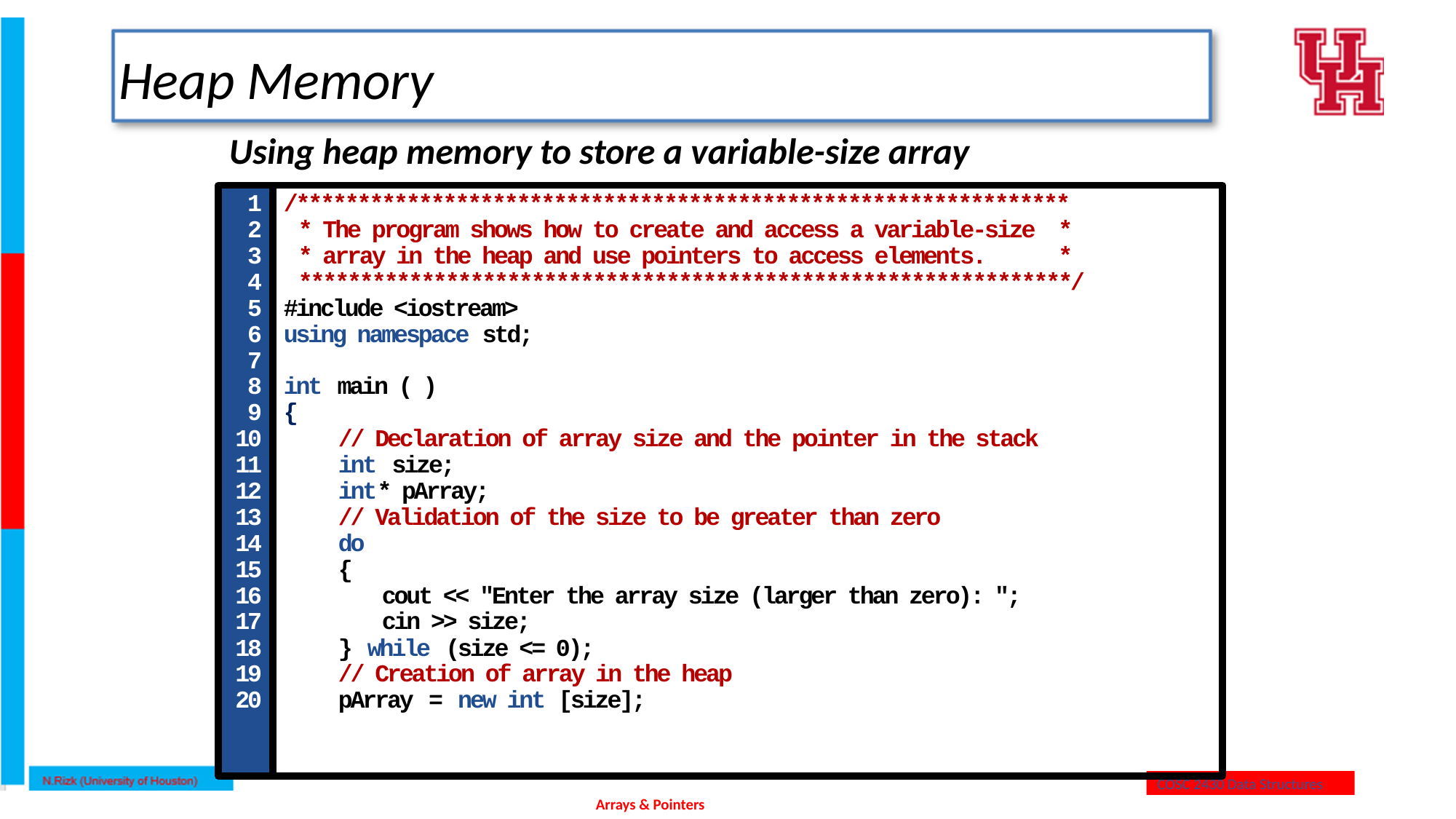

# Heap Memory
Using heap memory to store a variable-size array
1
2
3
4
5
6
7
8
9
10
11
12
13
14
15
16
17
18
19
20
/***************************************************************
 * The program shows how to create and access a variable-size  *
 * array in the heap and use pointers to access elements.      *
 ***************************************************************/
#include <iostream>
using namespace std;

int main ( )
{
// Declaration of array size and the pointer in the stack
int size;
int* pArray;
// Validation of the size to be greater than zero
do
{
cout << "Enter the array size (larger than zero): ";
cin >> size;
} while (size <= 0);
// Creation of array in the heap
pArray = new int [size];